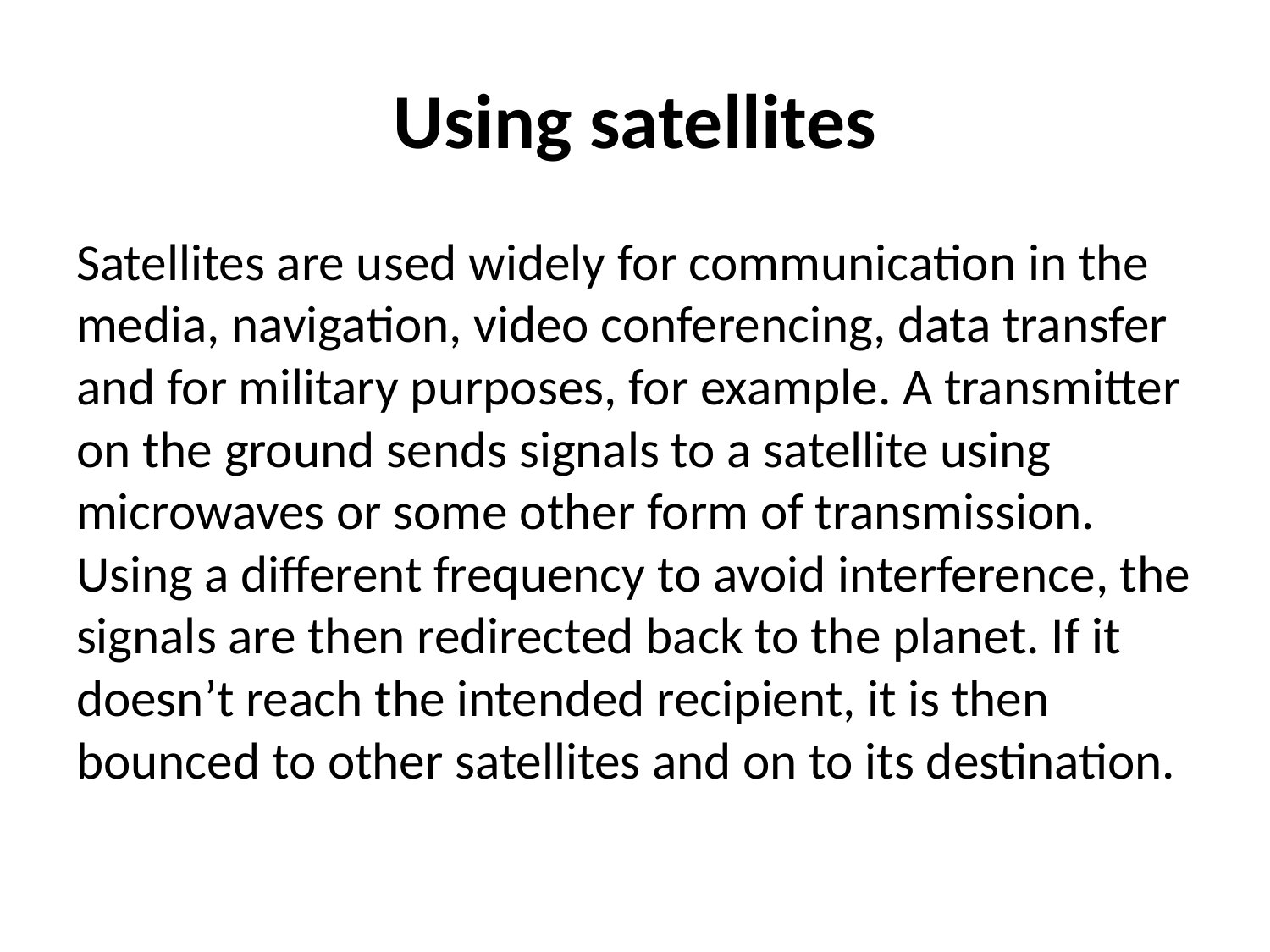

# Using satellites
Satellites are used widely for communication in the media, navigation, video conferencing, data transfer and for military purposes, for example. A transmitter on the ground sends signals to a satellite using microwaves or some other form of transmission. Using a different frequency to avoid interference, the signals are then redirected back to the planet. If it doesn’t reach the intended recipient, it is then bounced to other satellites and on to its destination.